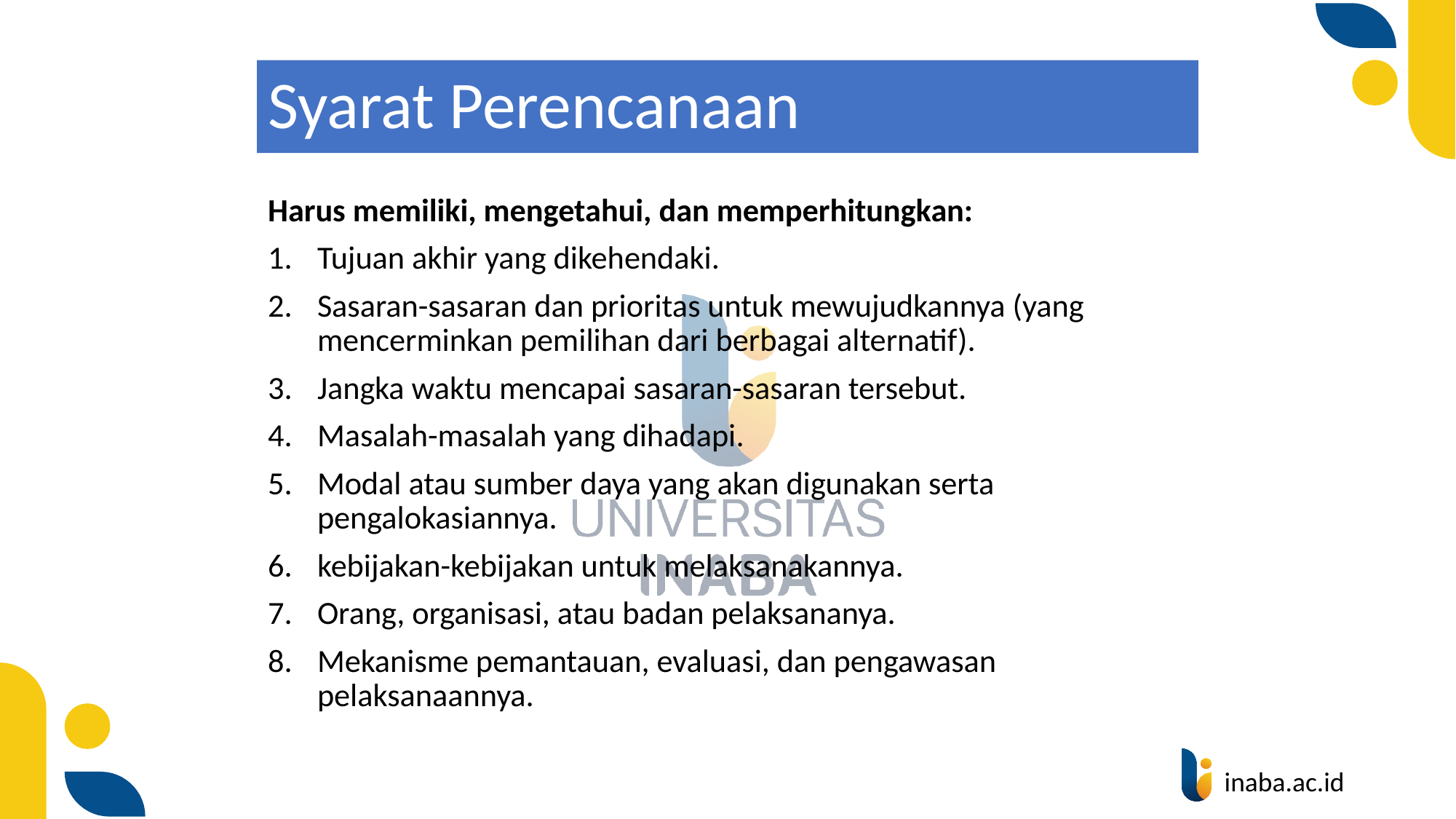

# Syarat Perencanaan
Harus memiliki, mengetahui, dan memperhitungkan:
Tujuan akhir yang dikehendaki.
Sasaran-sasaran dan prioritas untuk mewujudkannya (yang mencerminkan pemilihan dari berbagai alternatif).
Jangka waktu mencapai sasaran-sasaran tersebut.
Masalah-masalah yang dihadapi.
Modal atau sumber daya yang akan digunakan serta pengalokasiannya.
kebijakan-kebijakan untuk melaksanakannya.
Orang, organisasi, atau badan pelaksananya.
Mekanisme pemantauan, evaluasi, dan pengawasan pelaksanaannya.